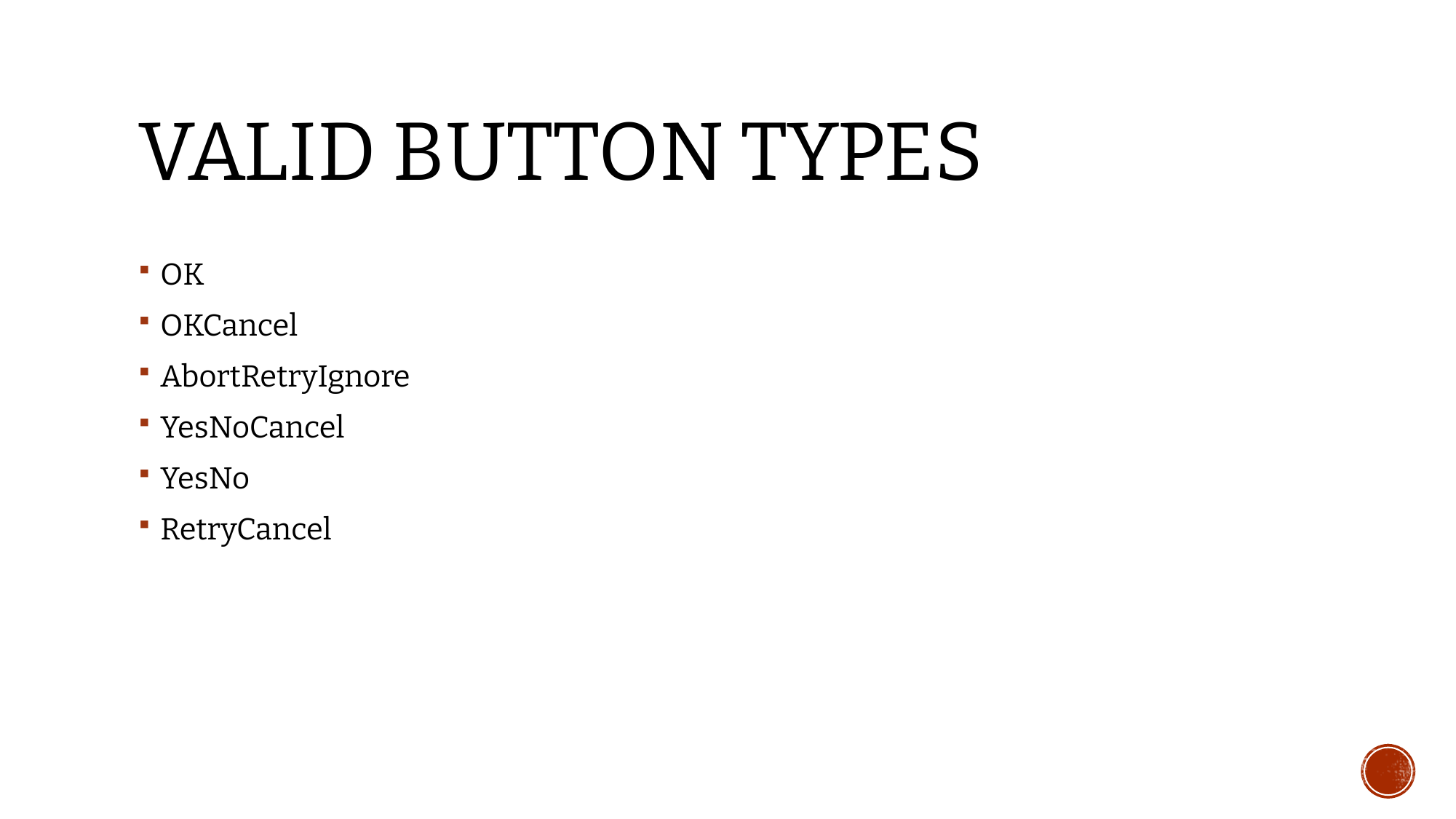

# Valid Button Types
OK
OKCancel
AbortRetryIgnore
YesNoCancel
YesNo
RetryCancel